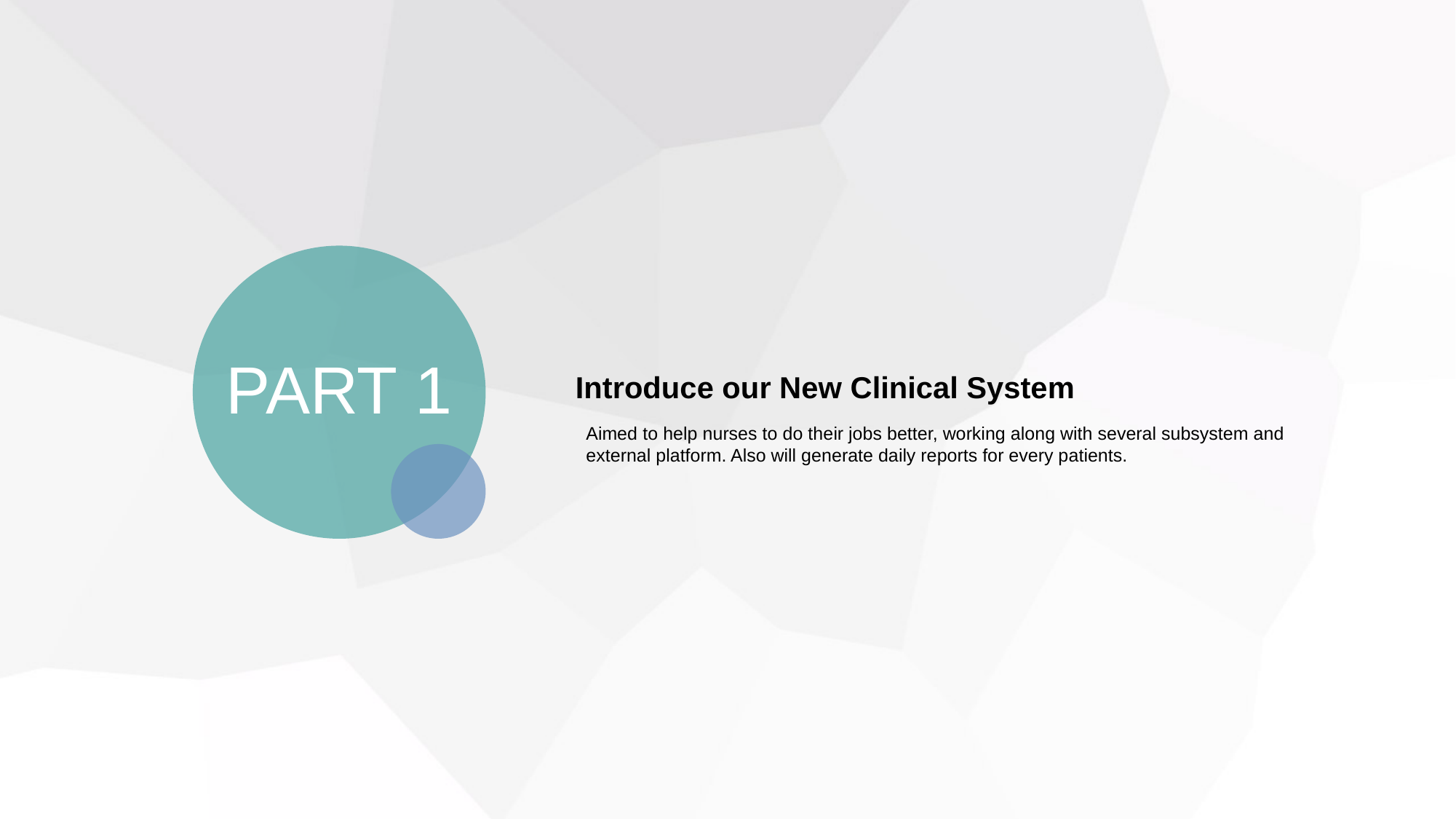

PART 1
Introduce our New Clinical System
Aimed to help nurses to do their jobs better, working along with several subsystem and external platform. Also will generate daily reports for every patients.